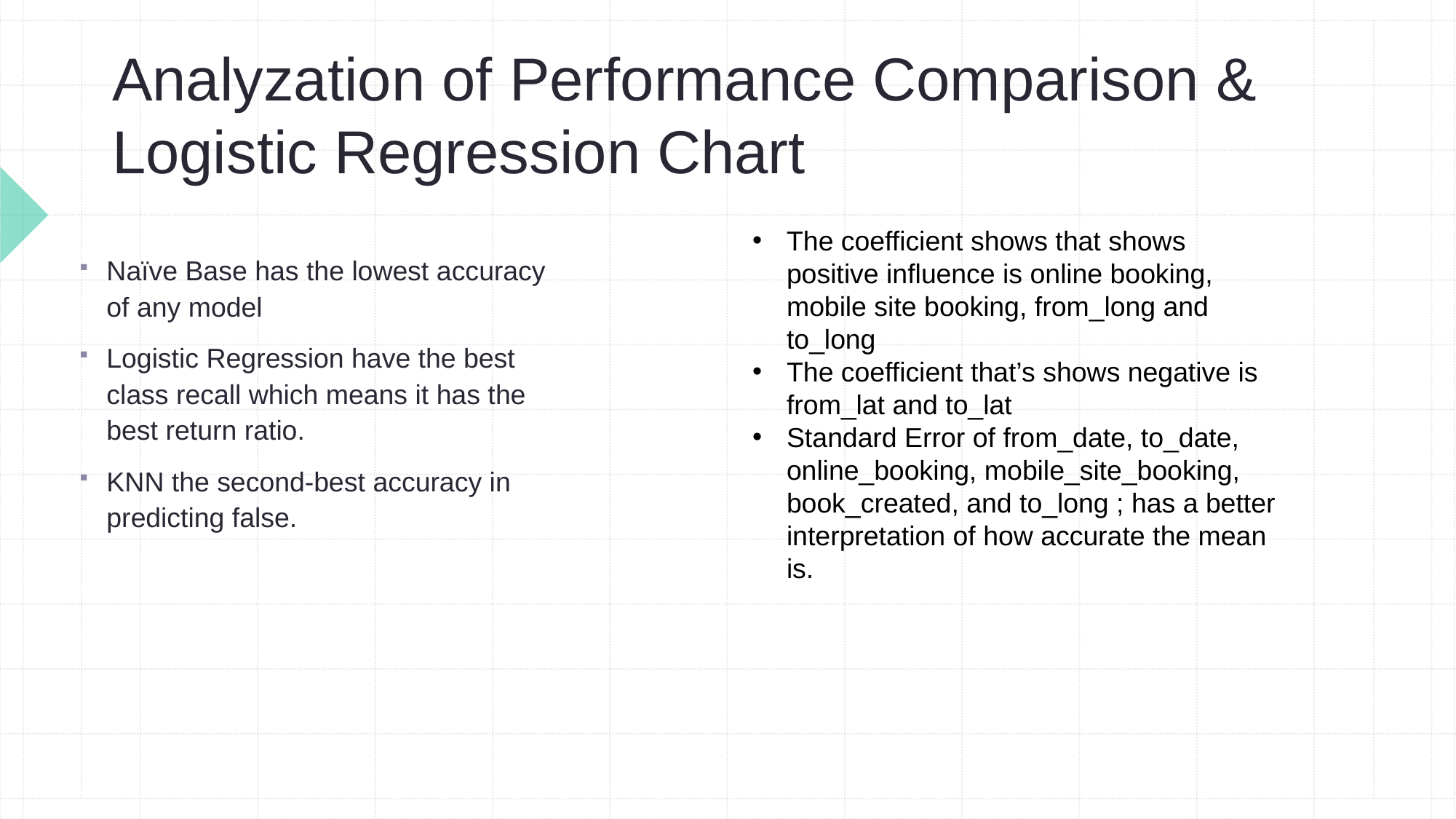

Analyzation of Performance Comparison &
Logistic Regression Chart
The coefficient shows that shows positive influence is online booking, mobile site booking, from_long and to_long
The coefficient that’s shows negative is from_lat and to_lat
Standard Error of from_date, to_date, online_booking, mobile_site_booking, book_created, and to_long ; has a better interpretation of how accurate the mean is.

Naïve Base has the lowest accuracy of any model
Logistic Regression have the best class recall which means it has the best return ratio.
KNN the second-best accuracy in predicting false.